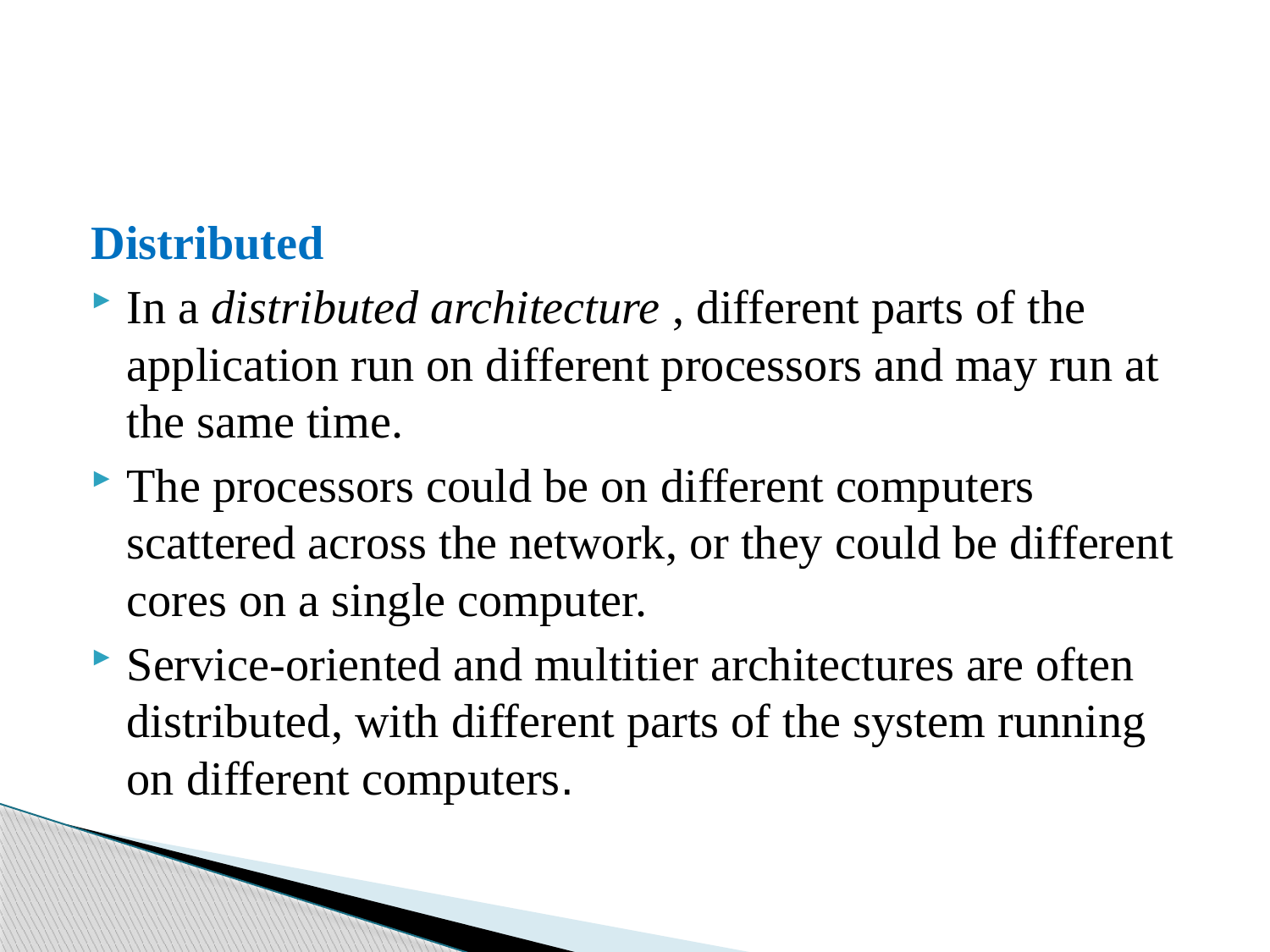

#
Distributed
In a distributed architecture , different parts of the application run on different processors and may run at the same time.
The processors could be on different computers scattered across the network, or they could be different cores on a single computer.
Service‐oriented and multitier architectures are often distributed, with different parts of the system running on different computers.